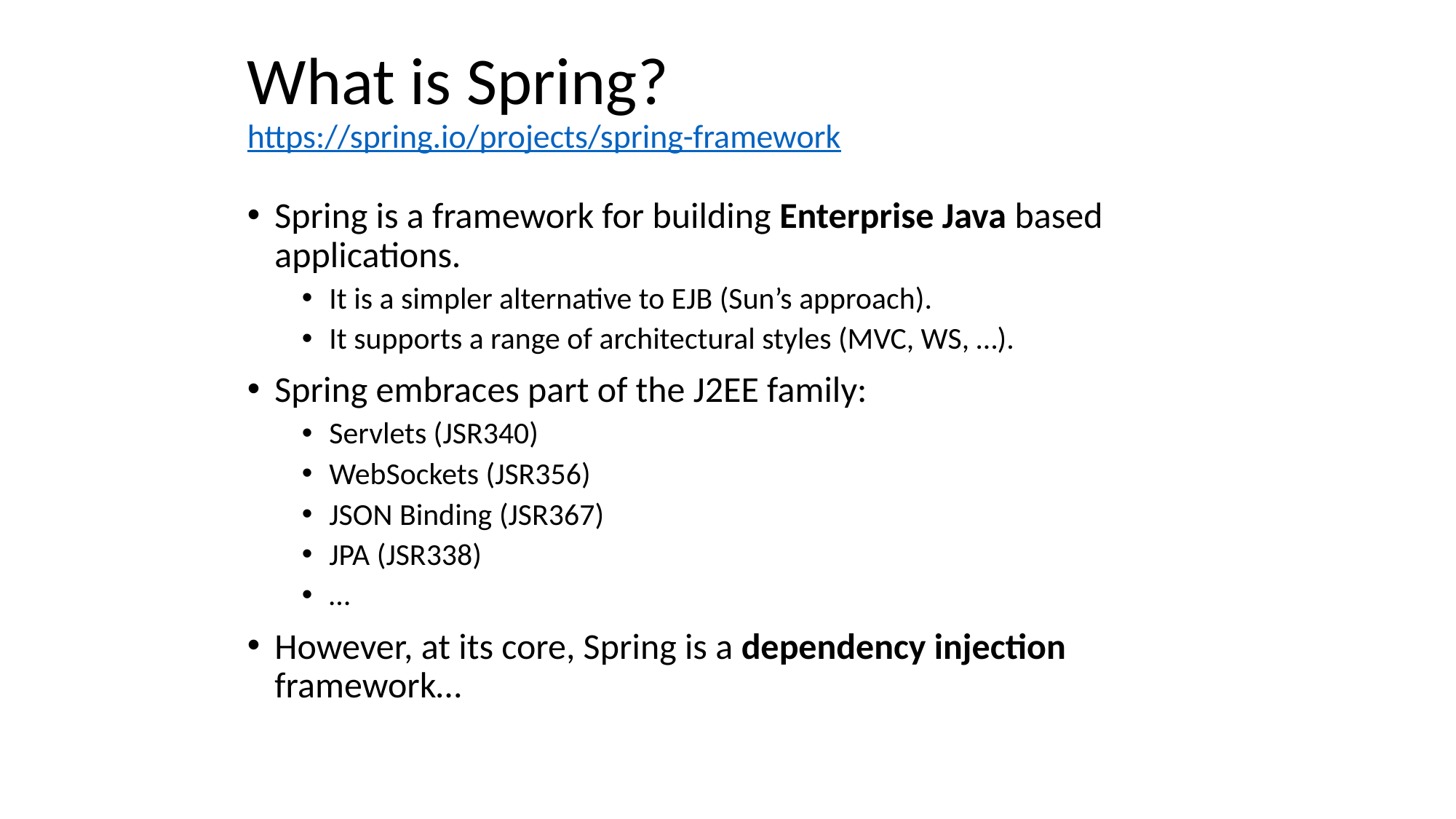

# What is Spring? https://spring.io/projects/spring-framework
Spring is a framework for building Enterprise Java based applications.
It is a simpler alternative to EJB (Sun’s approach).
It supports a range of architectural styles (MVC, WS, …).
Spring embraces part of the J2EE family:
Servlets (JSR340)
WebSockets (JSR356)
JSON Binding (JSR367)
JPA (JSR338)
…
However, at its core, Spring is a dependency injection framework…